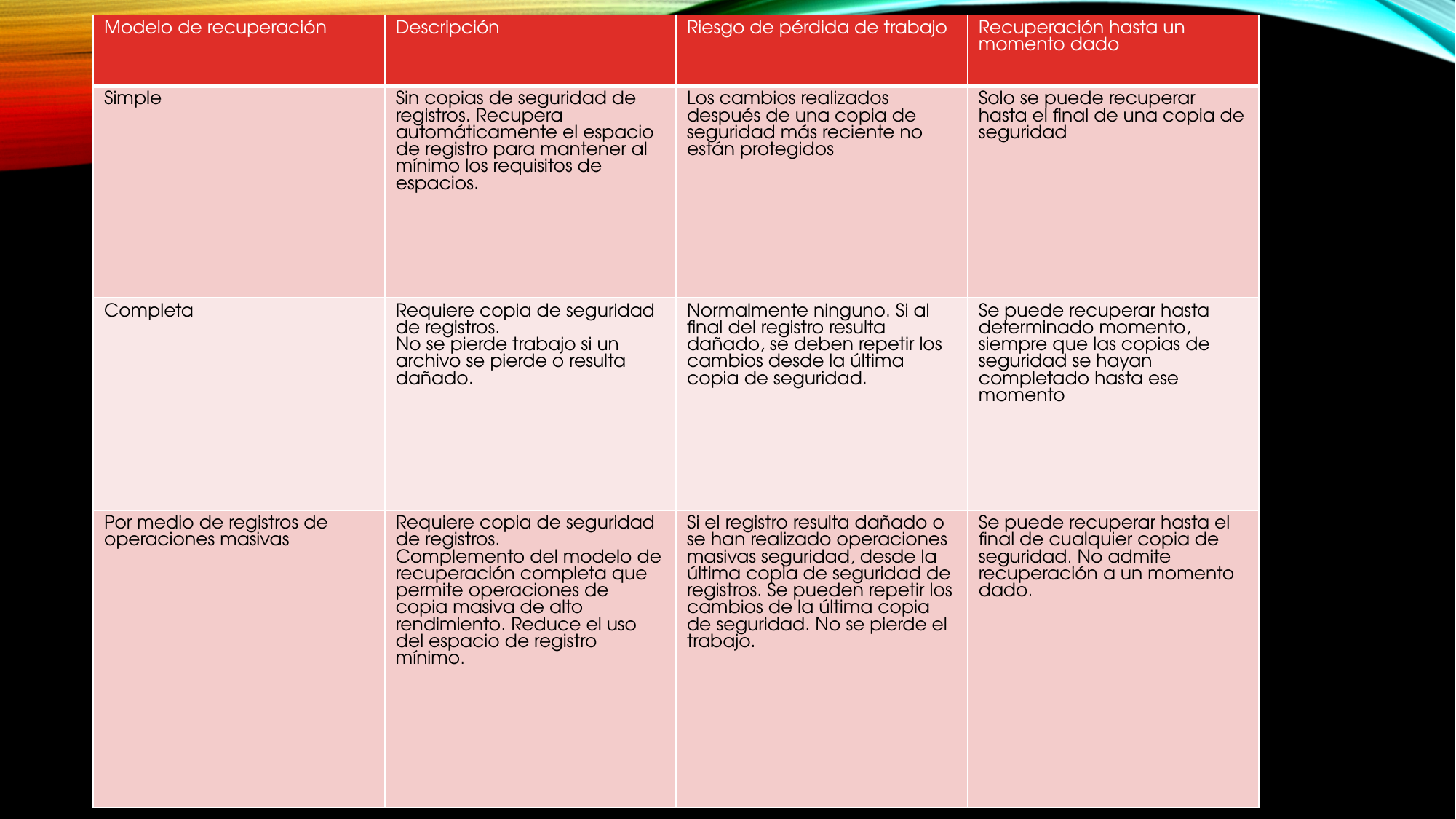

| Modelo de recuperación | Descripción | Riesgo de pérdida de trabajo | Recuperación hasta un momento dado |
| --- | --- | --- | --- |
| Simple | Sin copias de seguridad de registros. Recupera automáticamente el espacio de registro para mantener al mínimo los requisitos de espacios. | Los cambios realizados después de una copia de seguridad más reciente no están protegidos | Solo se puede recuperar hasta el final de una copia de seguridad |
| Completa | Requiere copia de seguridad de registros. No se pierde trabajo si un archivo se pierde o resulta dañado. | Normalmente ninguno. Si al final del registro resulta dañado, se deben repetir los cambios desde la última copia de seguridad. | Se puede recuperar hasta determinado momento, siempre que las copias de seguridad se hayan completado hasta ese momento |
| Por medio de registros de operaciones masivas | Requiere copia de seguridad de registros. Complemento del modelo de recuperación completa que permite operaciones de copia masiva de alto rendimiento. Reduce el uso del espacio de registro mínimo. | Si el registro resulta dañado o se han realizado operaciones masivas seguridad, desde la última copia de seguridad de registros. Se pueden repetir los cambios de la última copia de seguridad. No se pierde el trabajo. | Se puede recuperar hasta el final de cualquier copia de seguridad. No admite recuperación a un momento dado. |